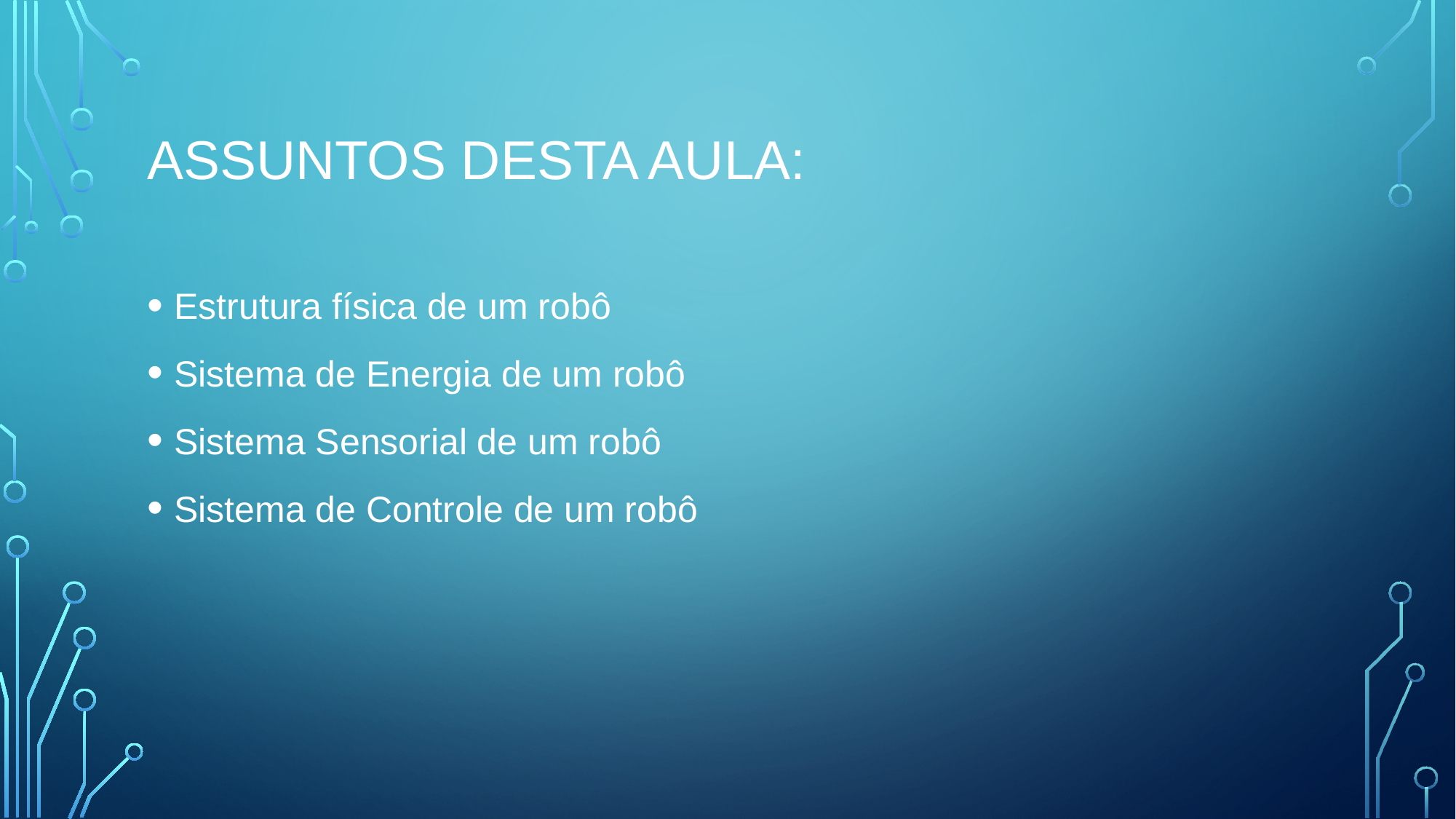

# Assuntos desta aula:
Estrutura física de um robô
Sistema de Energia de um robô
Sistema Sensorial de um robô
Sistema de Controle de um robô